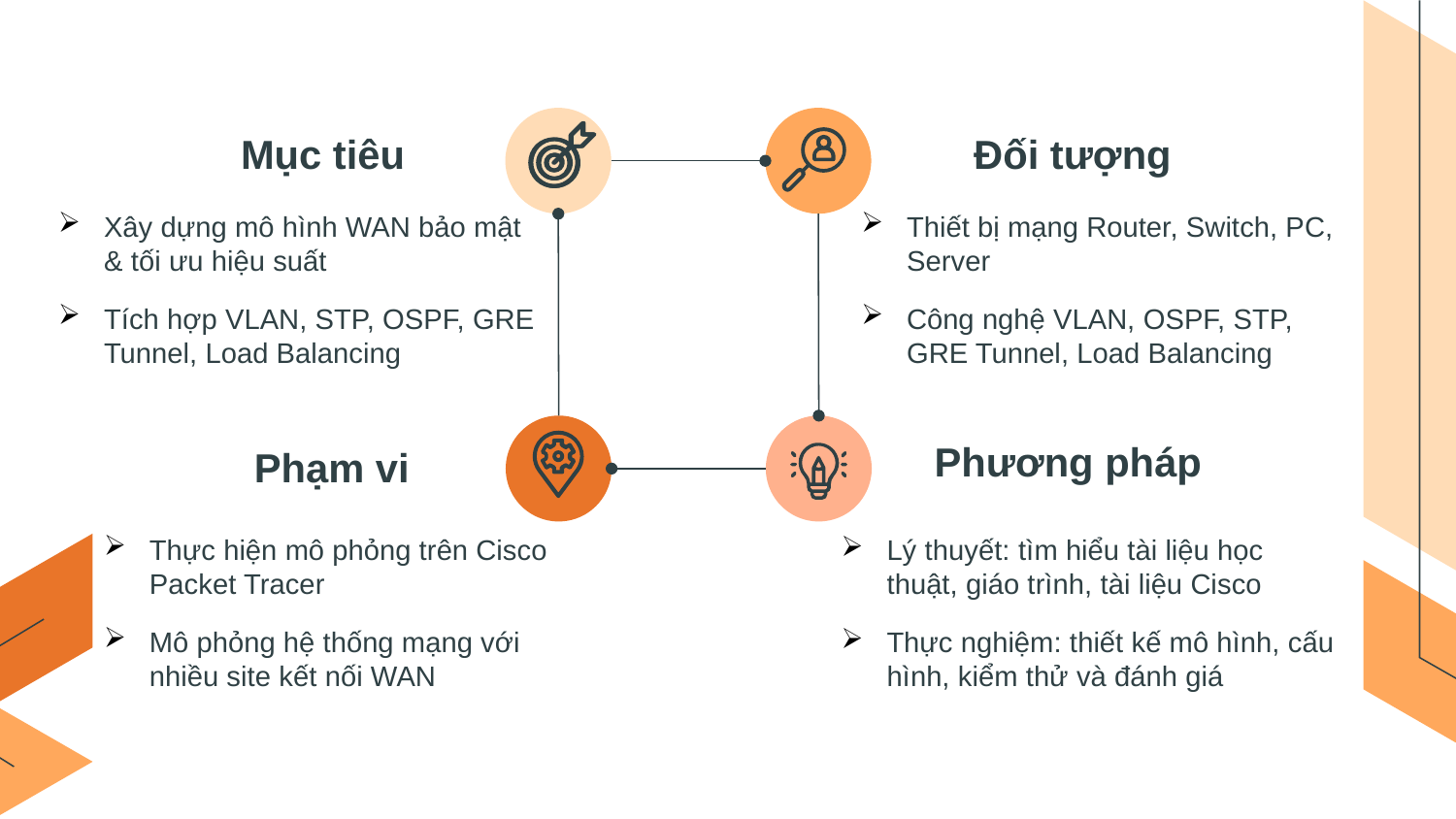

Mục tiêu
Đối tượng

Xây dựng mô hình WAN bảo mật & tối ưu hiệu suất
Tích hợp VLAN, STP, OSPF, GRE Tunnel, Load Balancing
Thiết bị mạng Router, Switch, PC, Server
Công nghệ VLAN, OSPF, STP, GRE Tunnel, Load Balancing

Phương pháp
Phạm vi

Thực hiện mô phỏng trên Cisco Packet Tracer
Mô phỏng hệ thống mạng với nhiều site kết nối WAN
Lý thuyết: tìm hiểu tài liệu học thuật, giáo trình, tài liệu Cisco
Thực nghiệm: thiết kế mô hình, cấu hình, kiểm thử và đánh giá